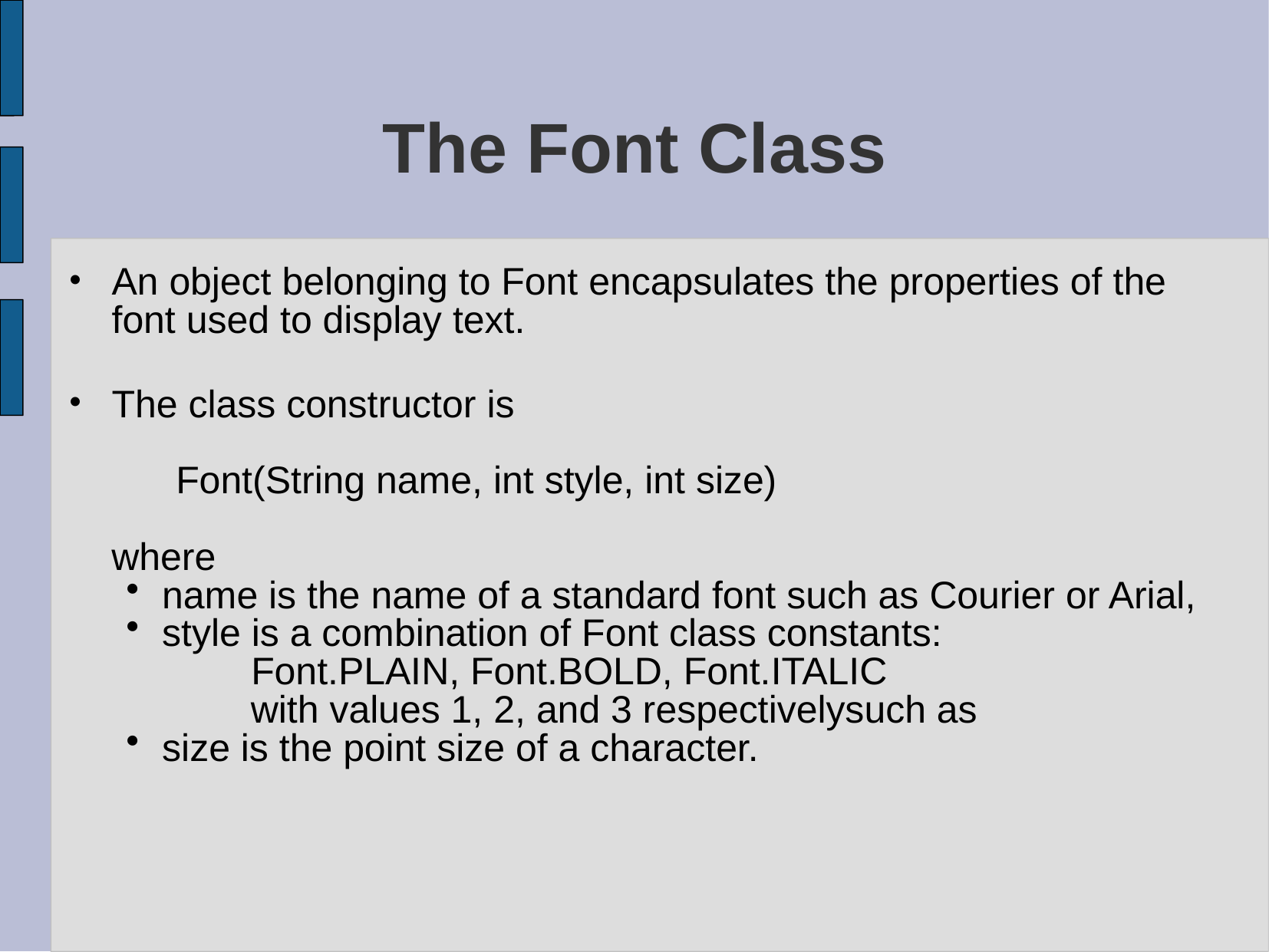

# The Font Class
An object belonging to Font encapsulates the properties of the font used to display text.
The class constructor is
      Font(String name, int style, int size)
    where
name is the name of a standard font such as Courier or Arial,
style is a combination of Font class constants:
                 Font.PLAIN, Font.BOLD, Font.ITALIC
             with values 1, 2, and 3 respectivelysuch as
size is the point size of a character.